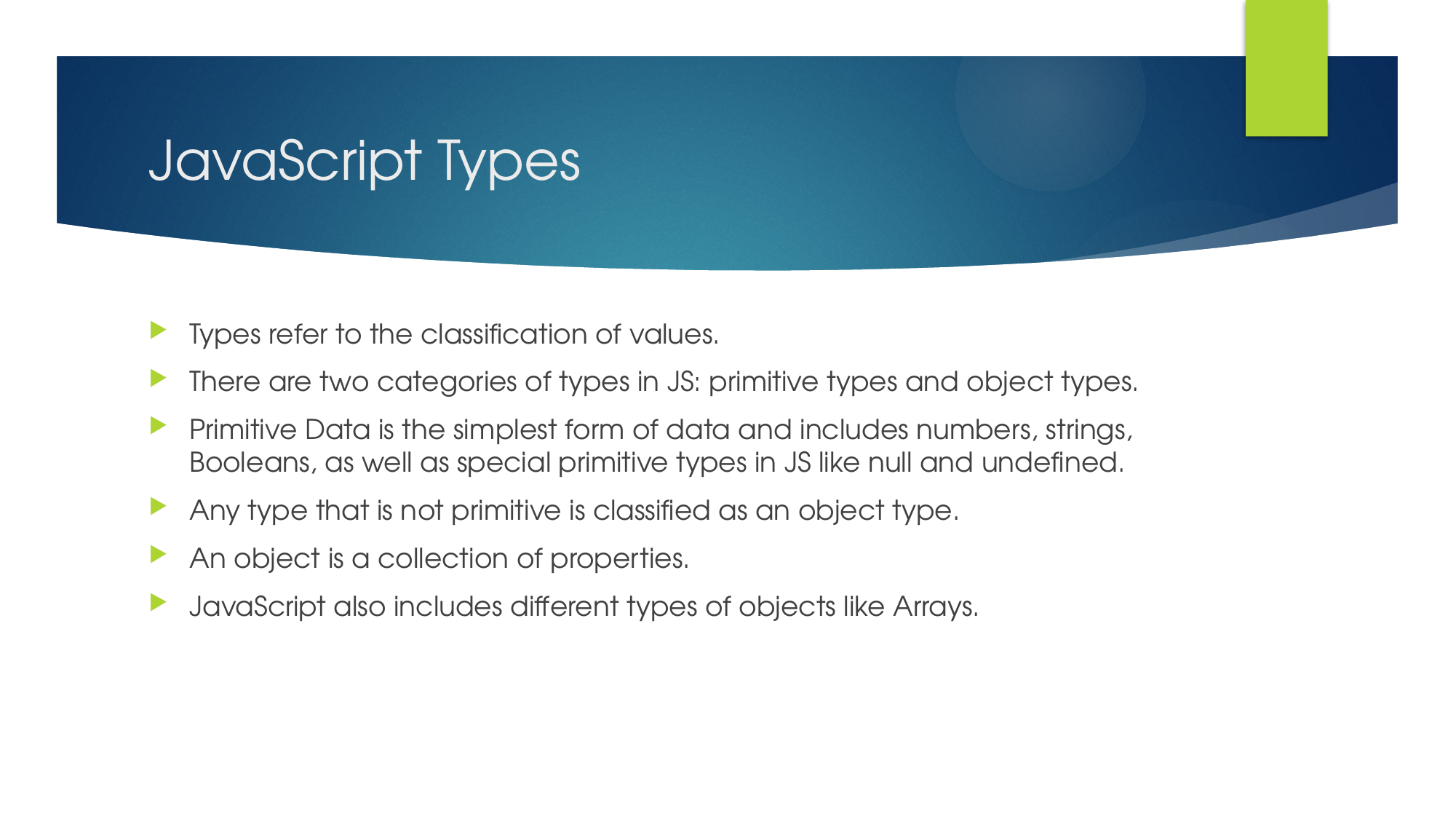

# JavaScript Types
Types refer to the classification of values.
There are two categories of types in JS: primitive types and object types.
Primitive Data is the simplest form of data and includes numbers, strings, Booleans, as well as special primitive types in JS like null and undefined.
Any type that is not primitive is classified as an object type.
An object is a collection of properties.
JavaScript also includes different types of objects like Arrays.